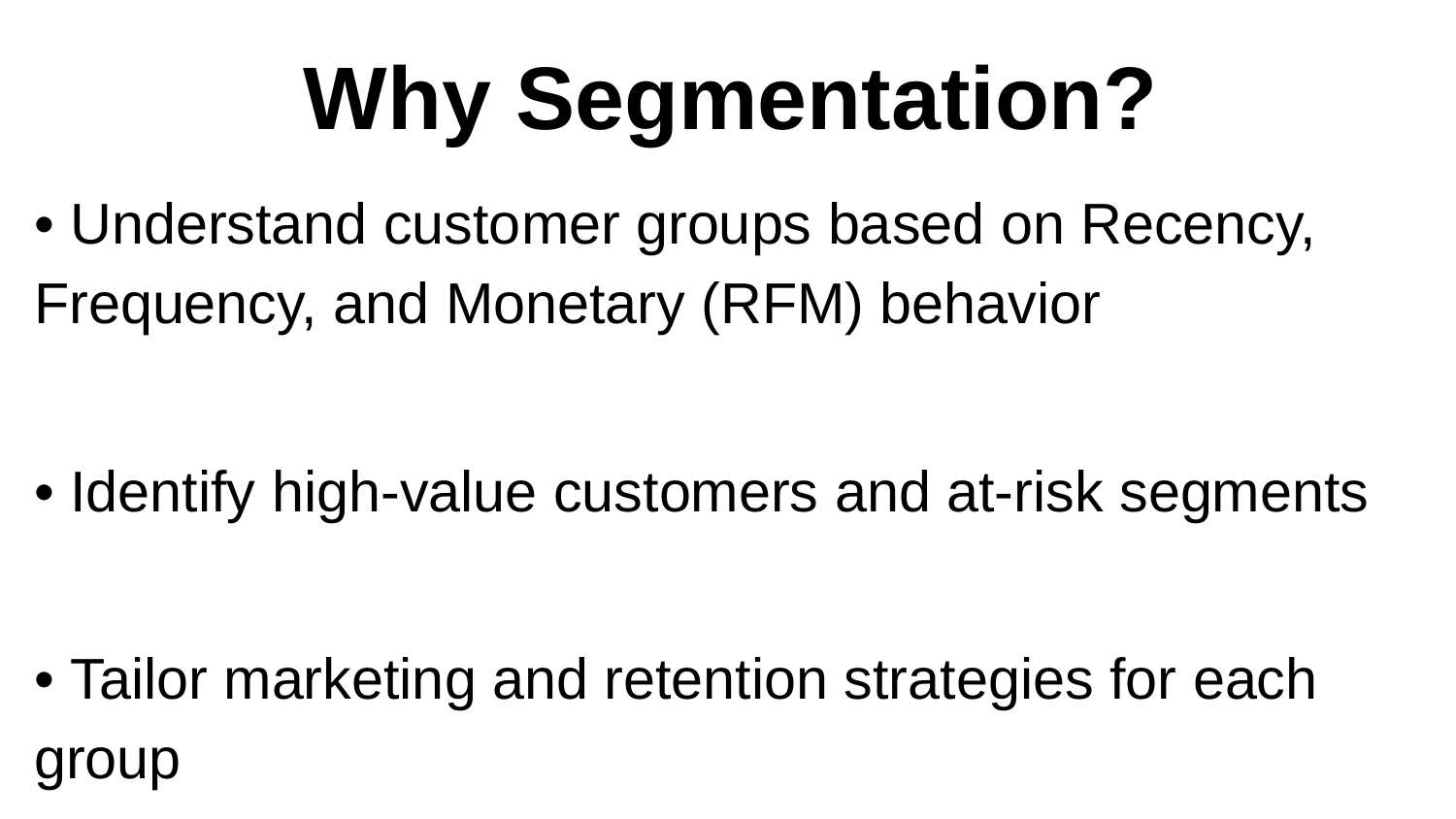

# Why Segmentation?
• Understand customer groups based on Recency, Frequency, and Monetary (RFM) behavior

• Identify high-value customers and at-risk segments

• Tailor marketing and retention strategies for each group